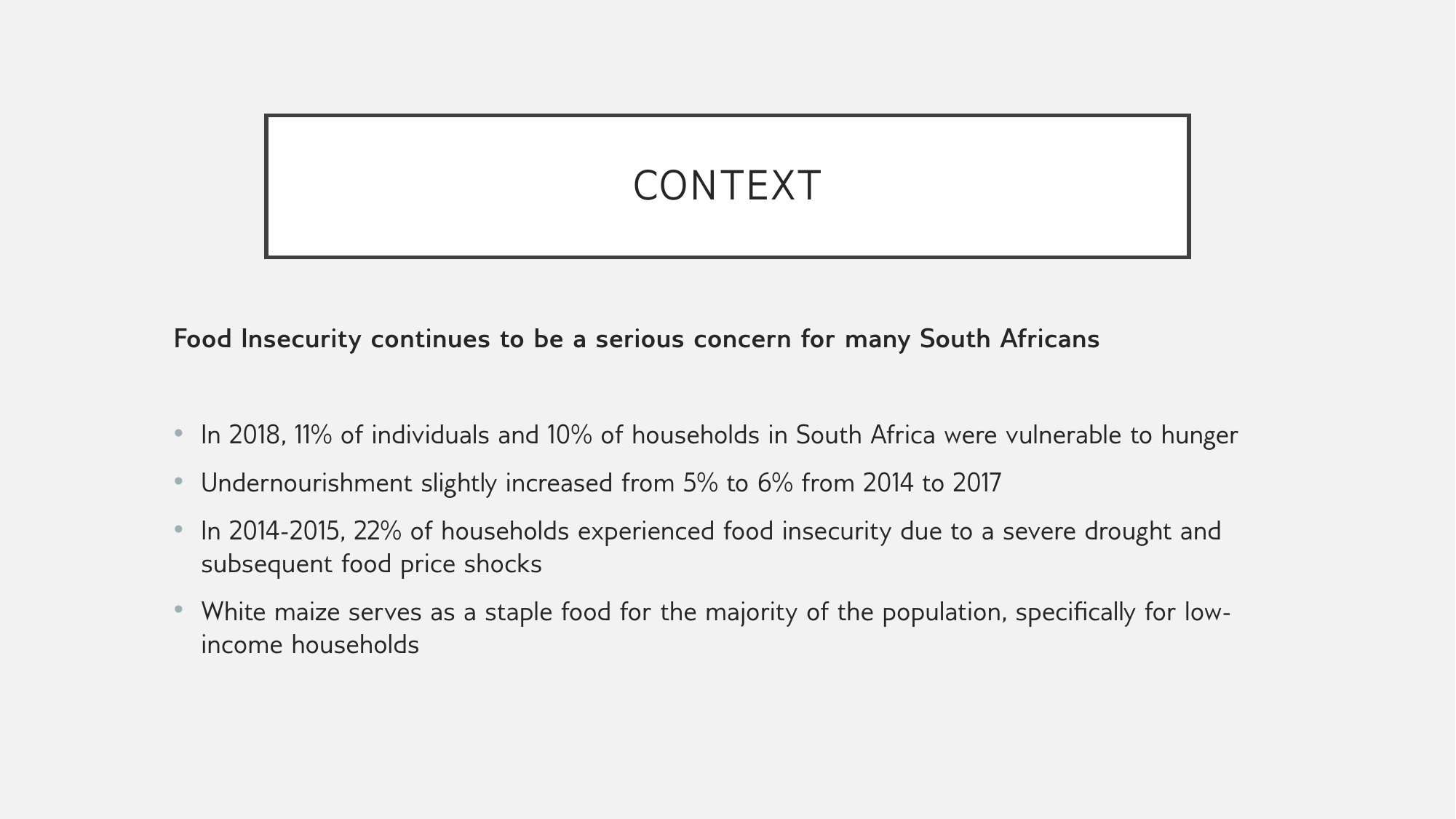

# context
Food Insecurity continues to be a serious concern for many South Africans

In 2018, 11% of individuals and 10% of households in South Africa were vulnerable to hunger
Undernourishment slightly increased from 5% to 6% from 2014 to 2017
In 2014-2015, 22% of households experienced food insecurity due to a severe drought and subsequent food price shocks
White maize serves as a staple food for the majority of the population, specifically for low-income households